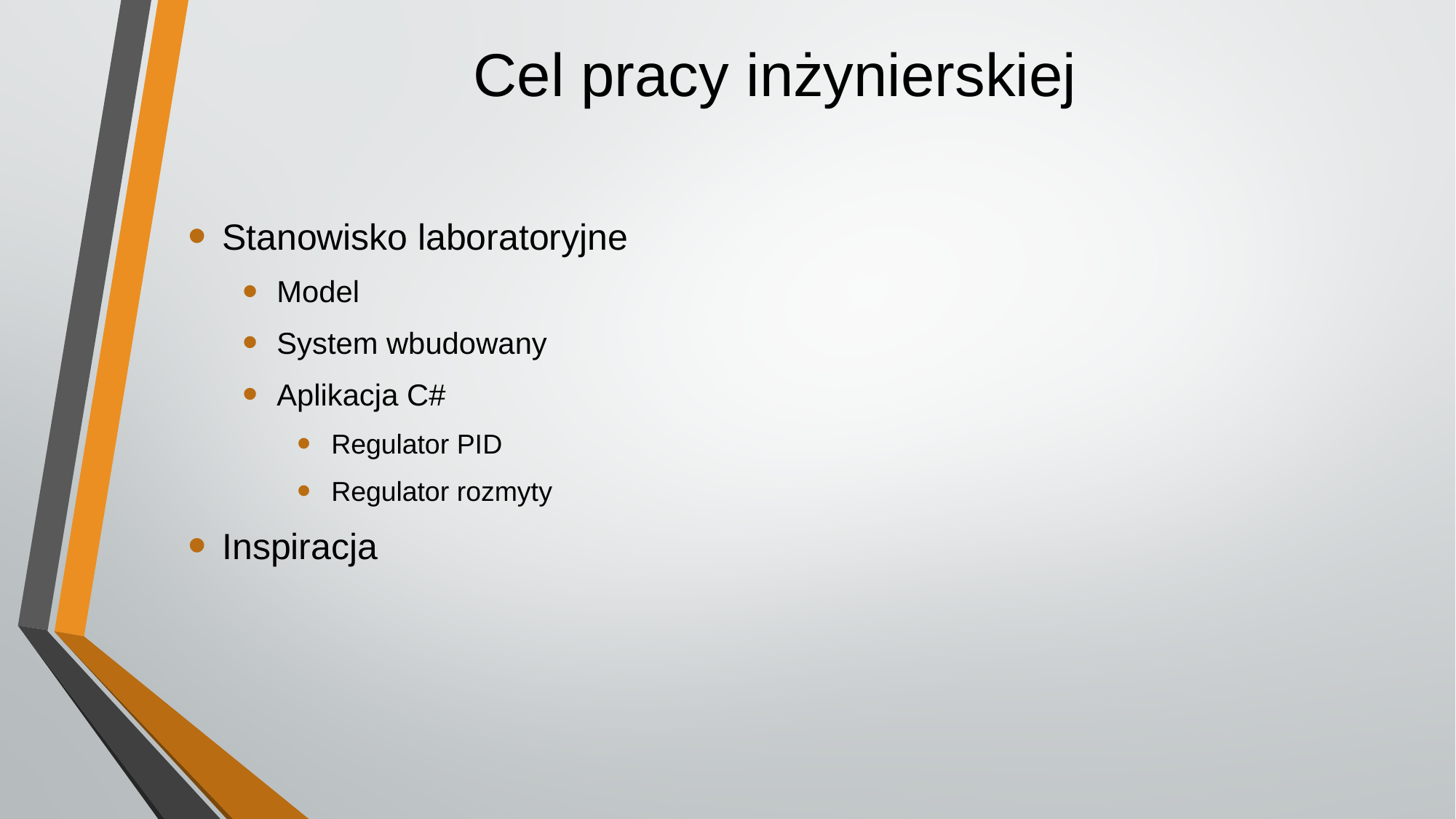

# Cel pracy inżynierskiej
Stanowisko laboratoryjne
Model
System wbudowany
Aplikacja C#
Regulator PID
Regulator rozmyty
Inspiracja